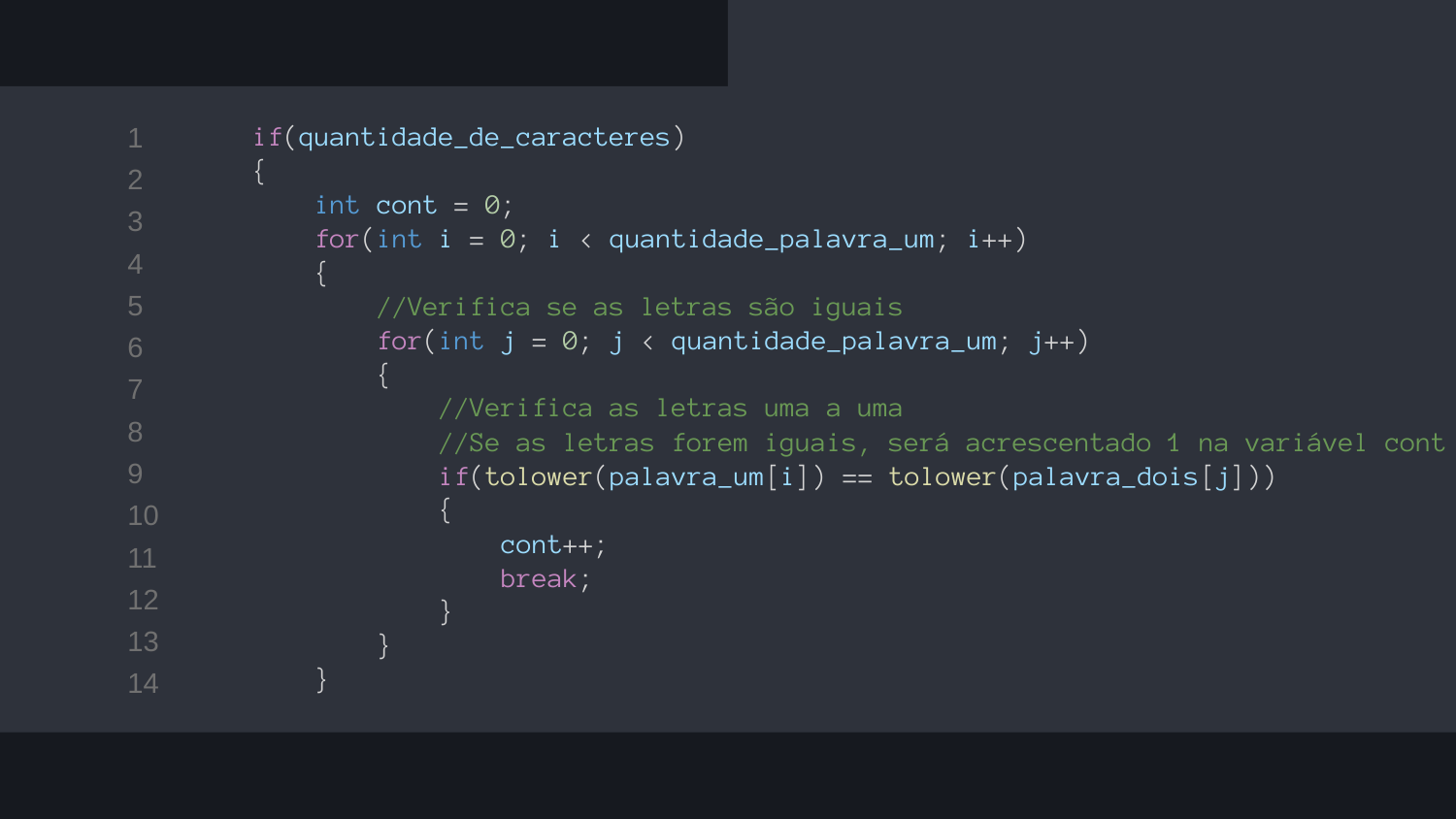

if(quantidade_de_caracteres)
    {
        int cont = 0;
        for(int i = 0; i < quantidade_palavra_um; i++)
        {
            //Verifica se as letras são iguais
            for(int j = 0; j < quantidade_palavra_um; j++)
            {
                //Verifica as letras uma a uma
                //Se as letras forem iguais, será acrescentado 1 na variável cont
                if(tolower(palavra_um[i]) == tolower(palavra_dois[j]))
                {
                    cont++;
                    break;
                }
            }
        }